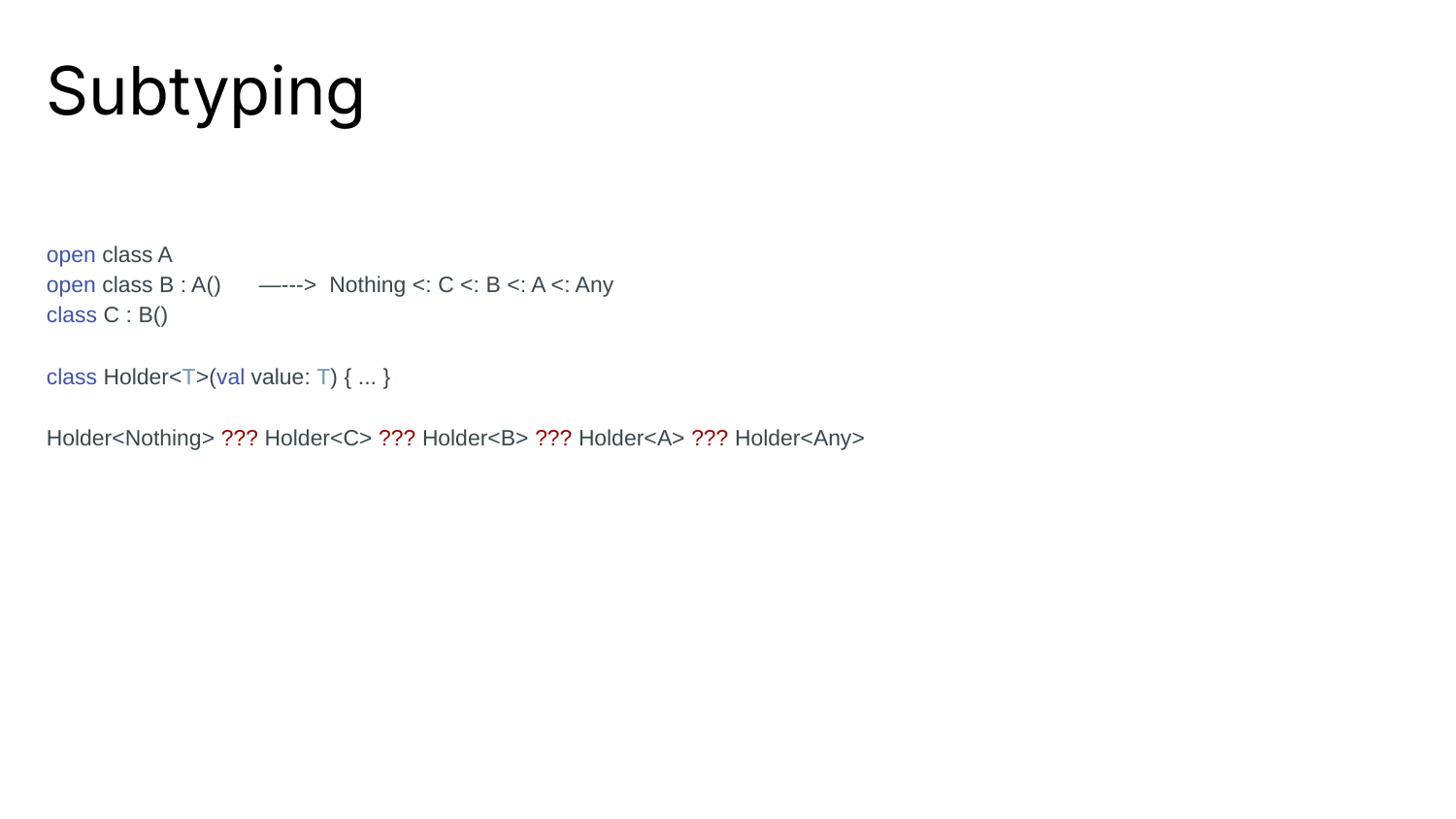

# Subtyping
open class A
open class B : A()      —--->  Nothing <: C <: B <: A <: Any
class C : B()

class Holder<T>(val value: T) { ... }

Holder<Nothing> ??? Holder<C> ??? Holder<B> ??? Holder<A> ??? Holder<Any>